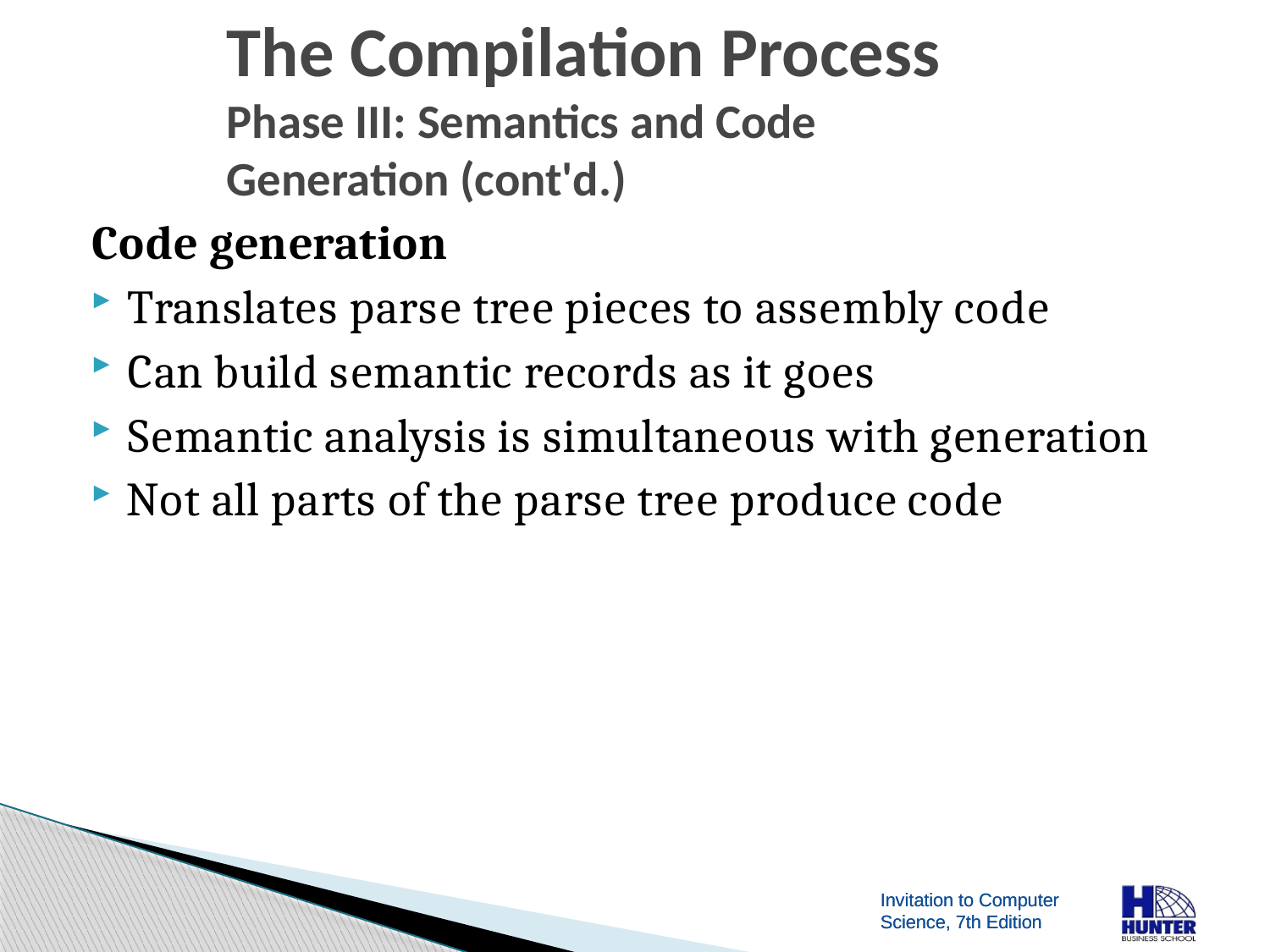

# The Compilation Process Phase III: Semantics and Code Generation (cont'd.)
Code generation
Translates parse tree pieces to assembly code
Can build semantic records as it goes
Semantic analysis is simultaneous with generation
Not all parts of the parse tree produce code